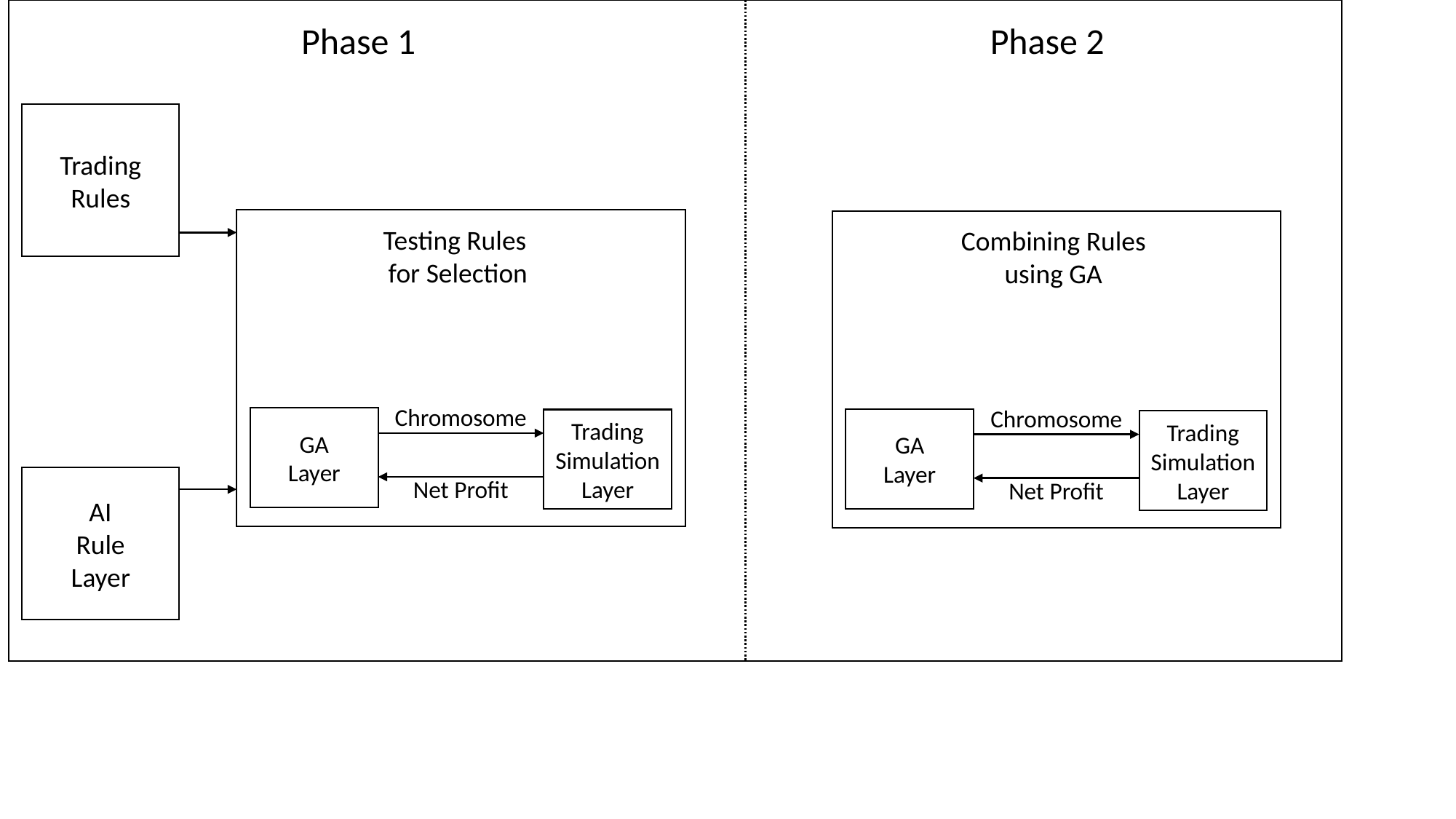

Phase 1
Phase 2
Trading Rules

Testing Rules
for Selection
Combining Rules using GA
Chromosome
Chromosome
GA
Layer
GA
Layer
Trading Simulation Layer
Trading Simulation Layer
AI
Rule
Layer
Net Profit
Net Profit